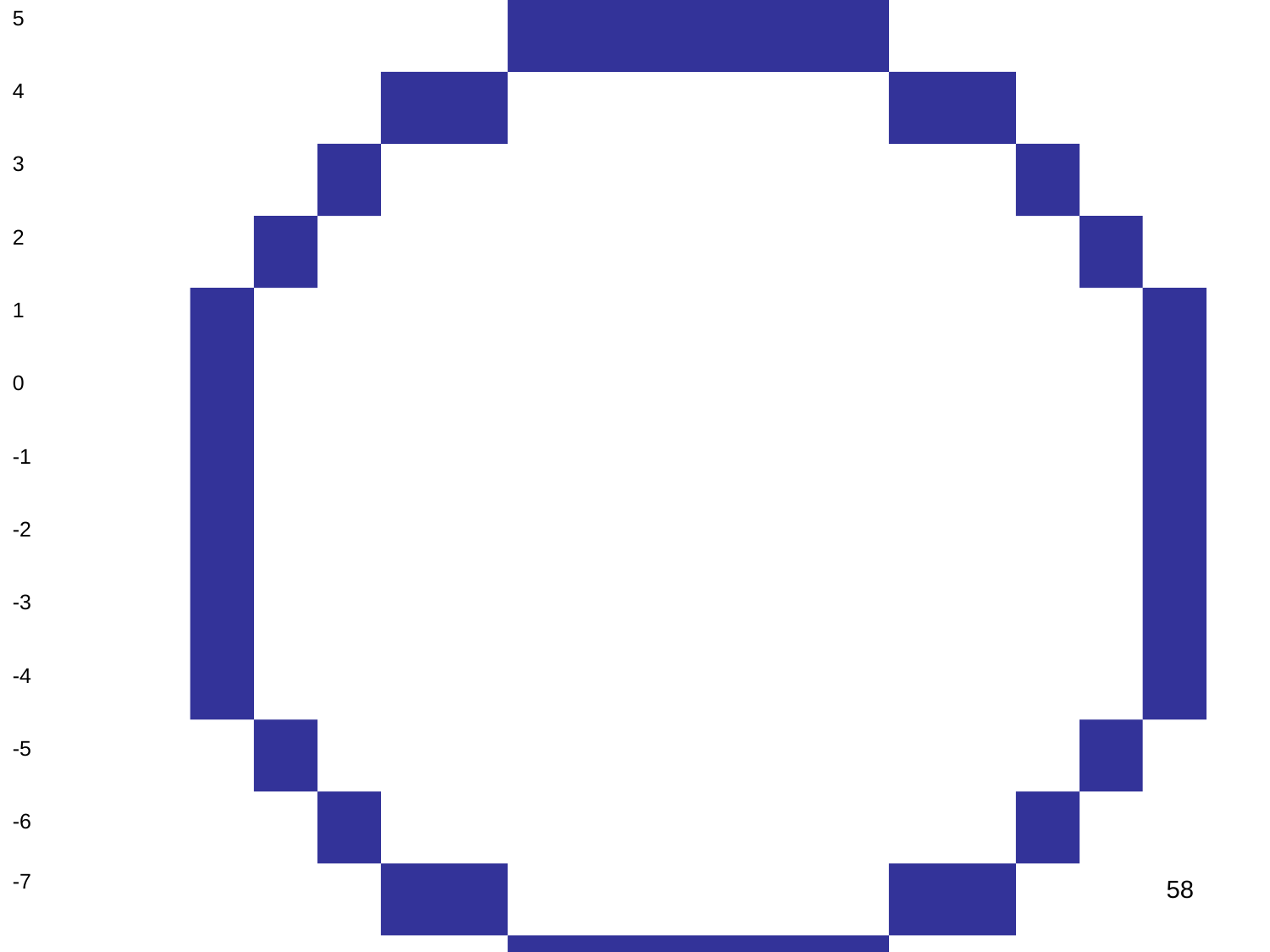

5

4

3

2

1

0

-1

-2

-3

-4

-5

-6
-7
58